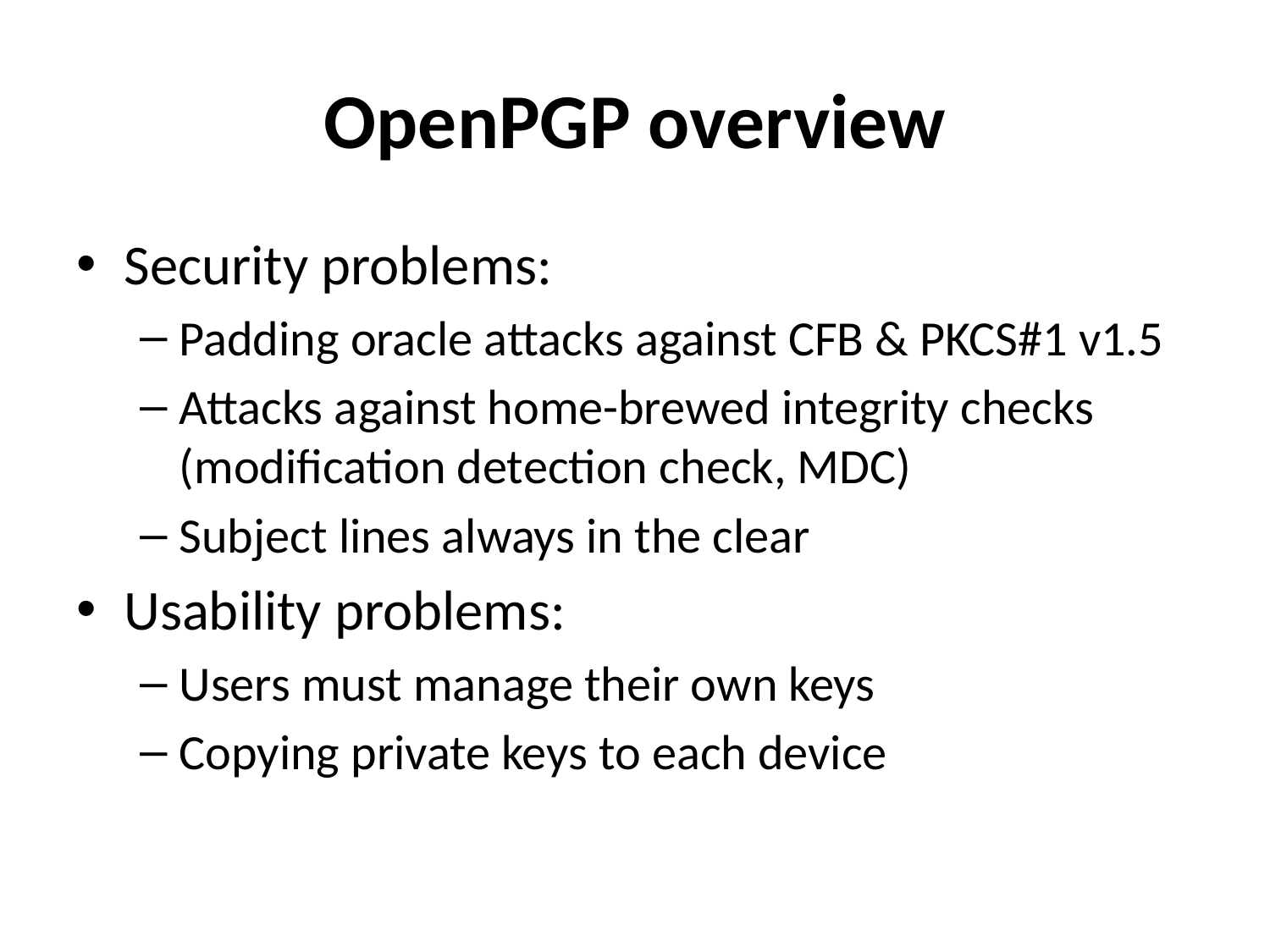

# OpenPGP overview
Security problems:
Padding oracle attacks against CFB & PKCS#1 v1.5
Attacks against home-brewed integrity checks (modification detection check, MDC)
Subject lines always in the clear
Usability problems:
Users must manage their own keys
Copying private keys to each device